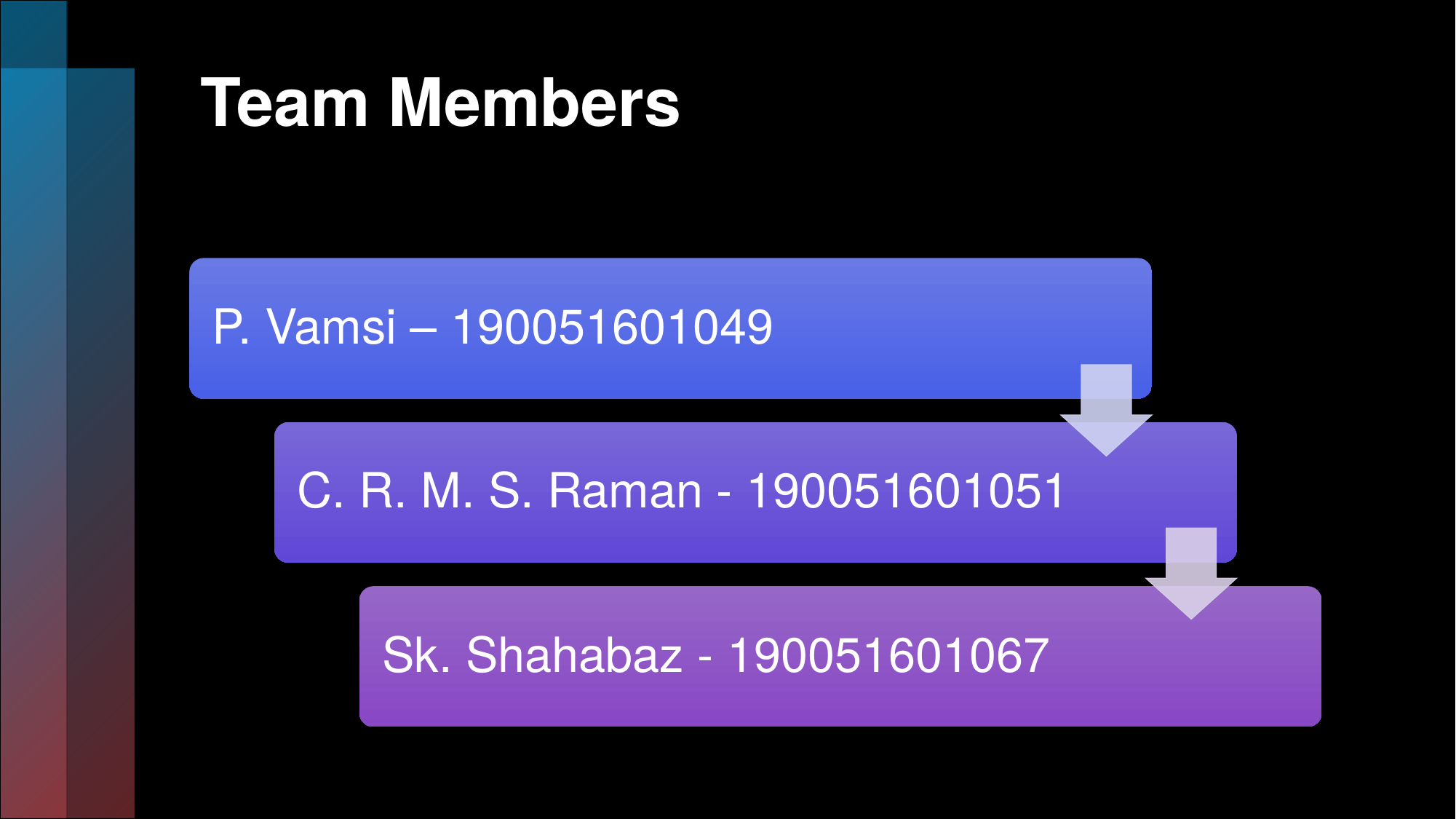

# Team Members

P. Vamsi – 190051601049
C. R. M. S. Raman - 190051601051
Sk. Shahabaz - 190051601067